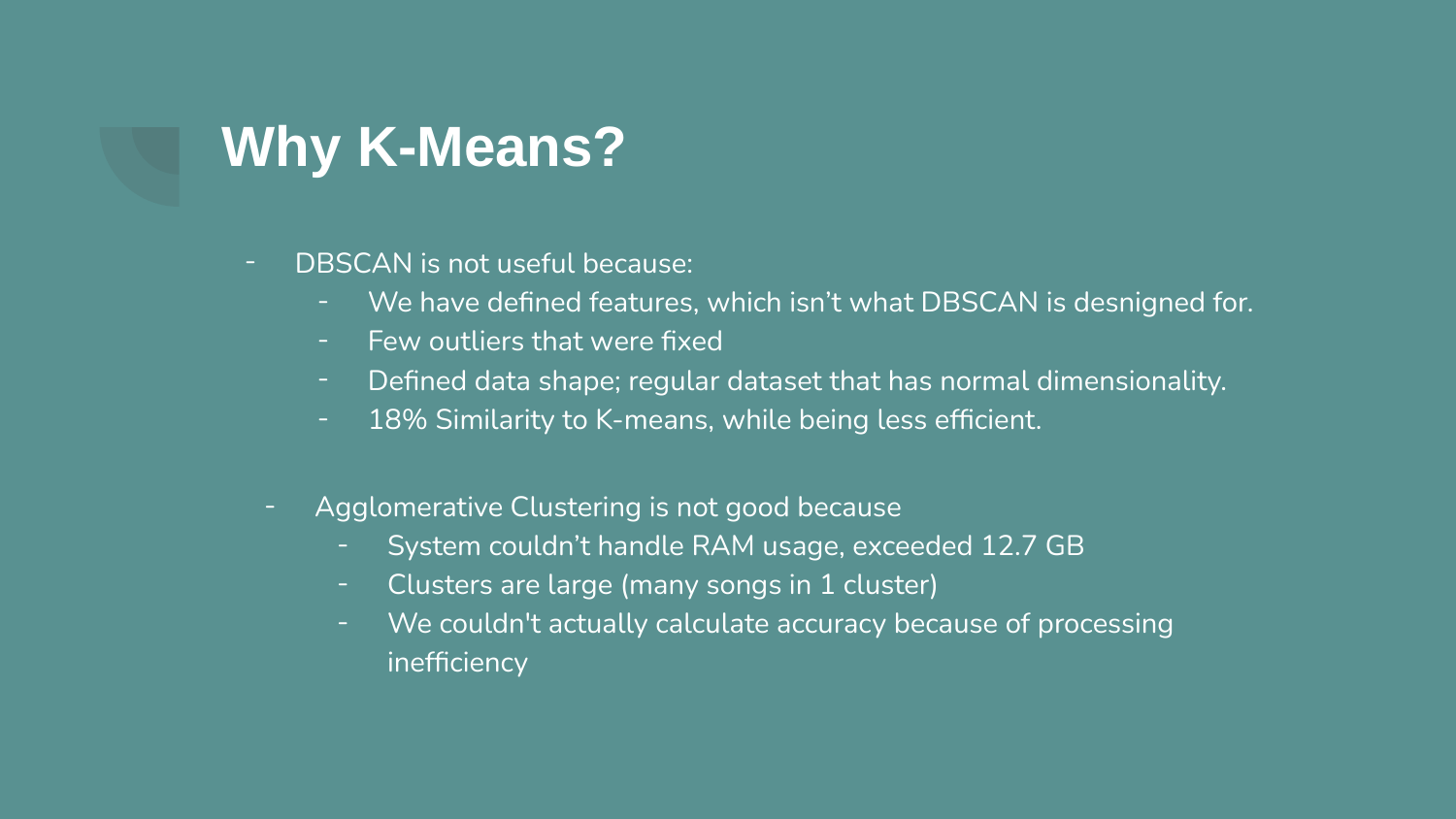

# Why K-Means?
DBSCAN is not useful because:
We have defined features, which isn’t what DBSCAN is desnigned for.
Few outliers that were fixed
Defined data shape; regular dataset that has normal dimensionality.
18% Similarity to K-means, while being less efficient.

Agglomerative Clustering is not good because
System couldn’t handle RAM usage, exceeded 12.7 GB
Clusters are large (many songs in 1 cluster)
We couldn't actually calculate accuracy because of processing inefficiency